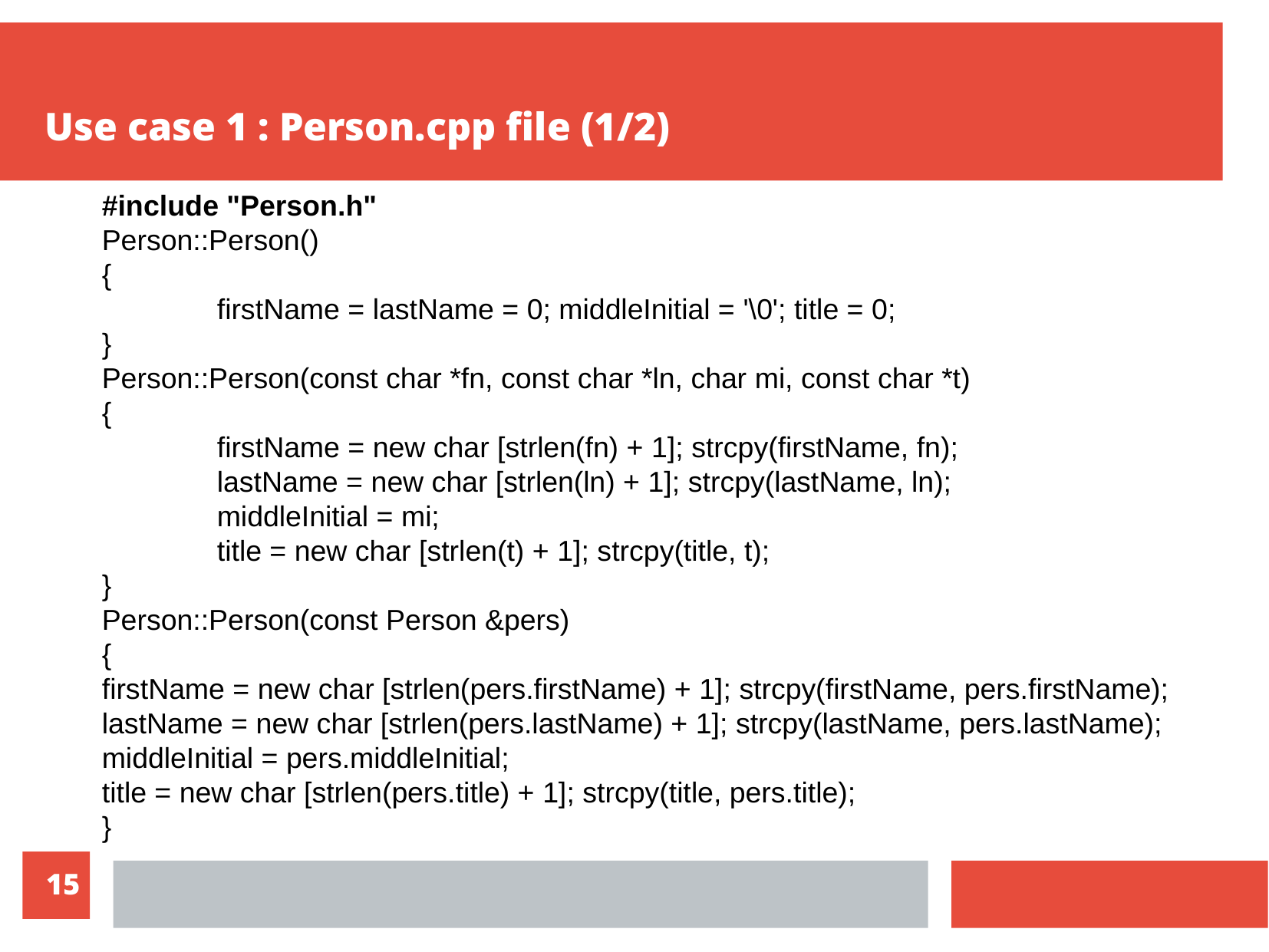

Use case 1 : Person.cpp file (1/2)
#include "Person.h"
Person::Person()
{
	firstName = lastName = 0; middleInitial = '\0'; title = 0;
}
Person::Person(const char *fn, const char *ln, char mi, const char *t)
{
	firstName = new char [strlen(fn) + 1]; strcpy(firstName, fn);
	lastName = new char [strlen(ln) + 1]; strcpy(lastName, ln);
	middleInitial = mi;
	title = new char [strlen(t) + 1]; strcpy(title, t);
}
Person::Person(const Person &pers)
{
firstName = new char [strlen(pers.firstName) + 1]; strcpy(firstName, pers.firstName);
lastName = new char [strlen(pers.lastName) + 1]; strcpy(lastName, pers.lastName);
middleInitial = pers.middleInitial;
title = new char [strlen(pers.title) + 1]; strcpy(title, pers.title);
}

15